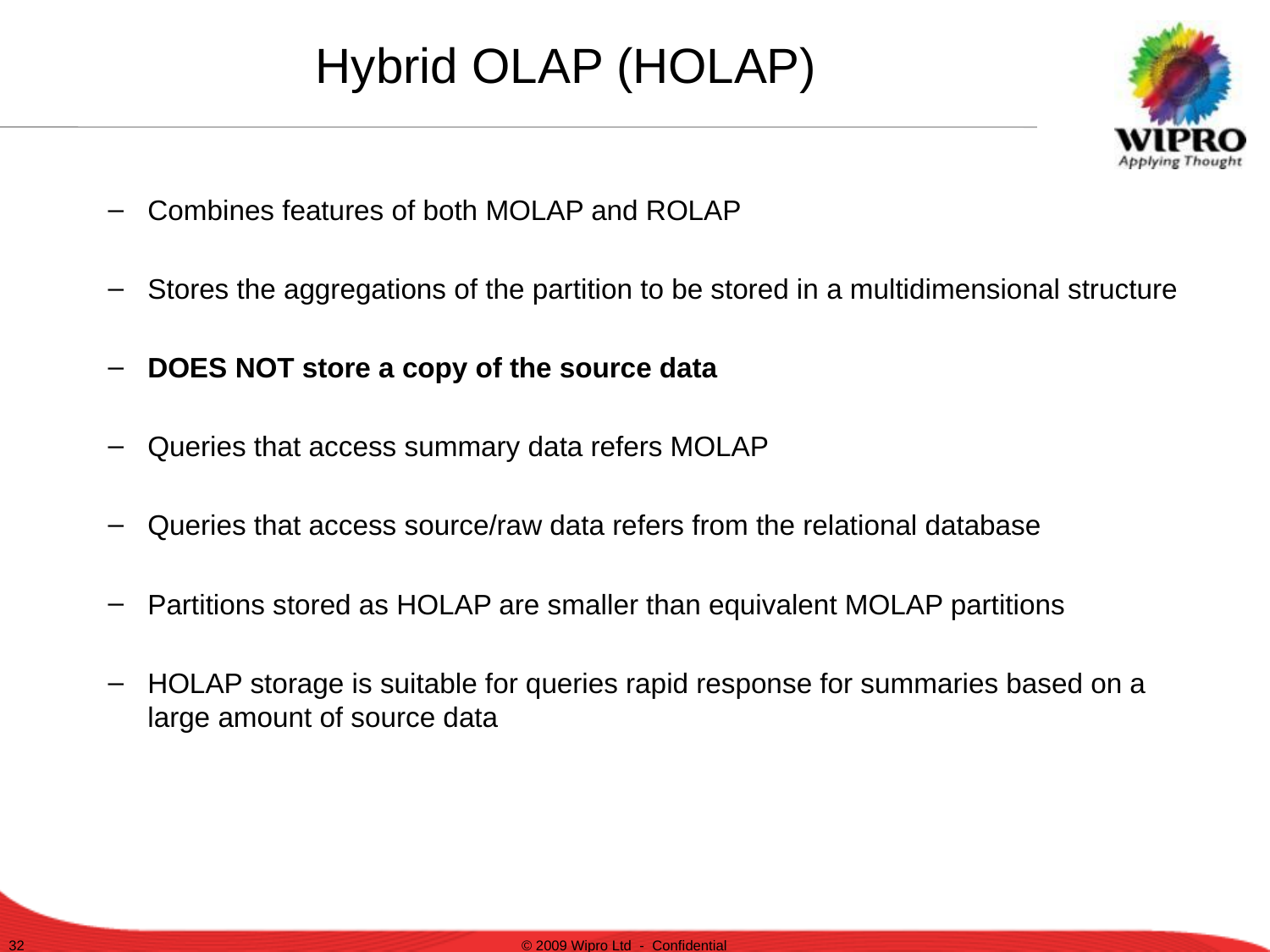

Hybrid OLAP (HOLAP)

Combines features of both MOLAP and ROLAP

Stores the aggregations of the partition to be stored in a multidimensional structure

DOES NOT store a copy of the source data

Queries that access summary data refers MOLAP

Queries that access source/raw data refers from the relational database

Partitions stored as HOLAP are smaller than equivalent MOLAP partitions

HOLAP storage is suitable for queries rapid response for summaries based on a large amount of source data